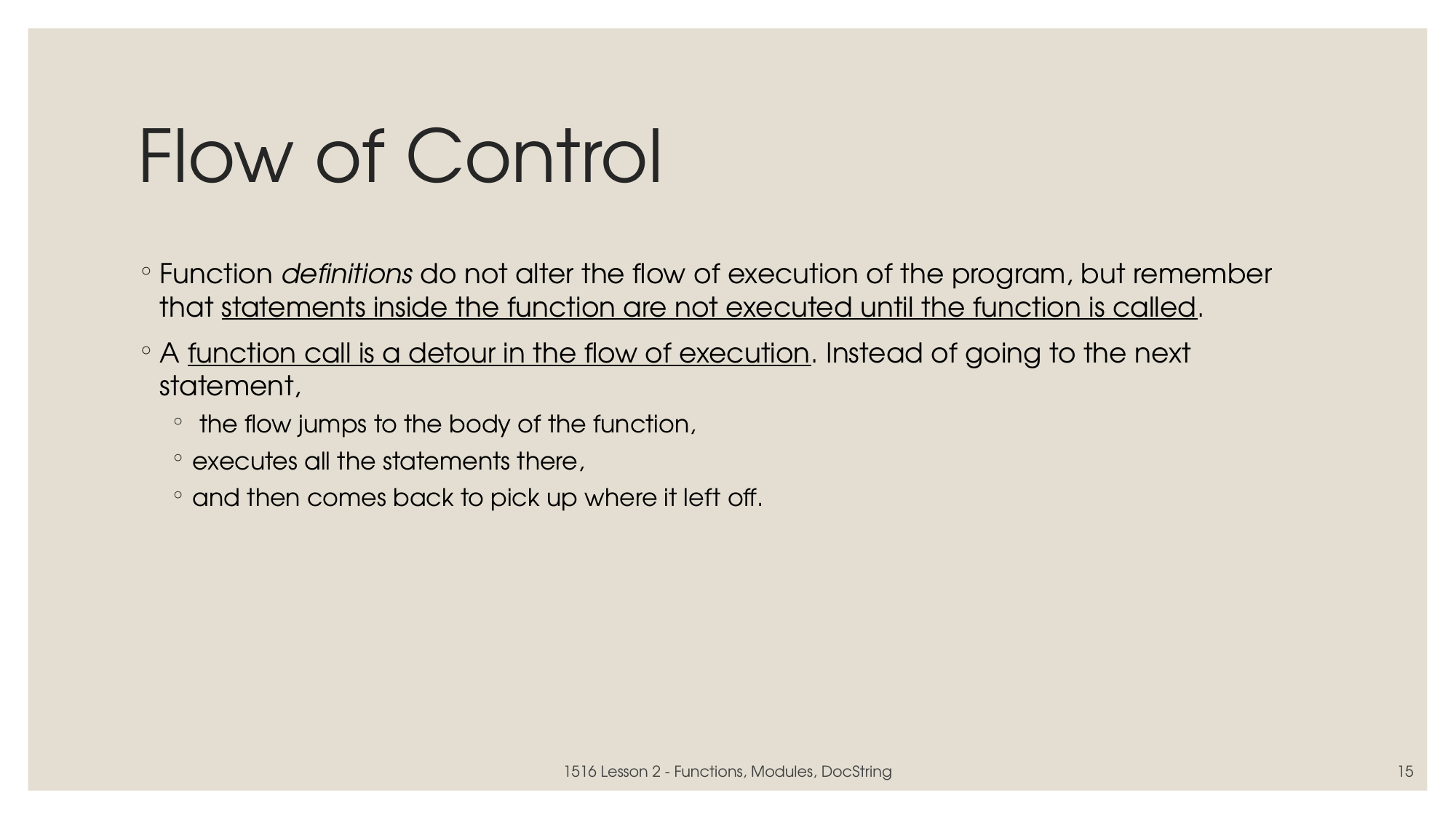

# Flow of Control
Function definitions do not alter the flow of execution of the program, but remember that statements inside the function are not executed until the function is called.
A function call is a detour in the flow of execution. Instead of going to the next statement,
 the flow jumps to the body of the function,
executes all the statements there,
and then comes back to pick up where it left off.

1516 Lesson 2 - Functions, Modules, DocString
15